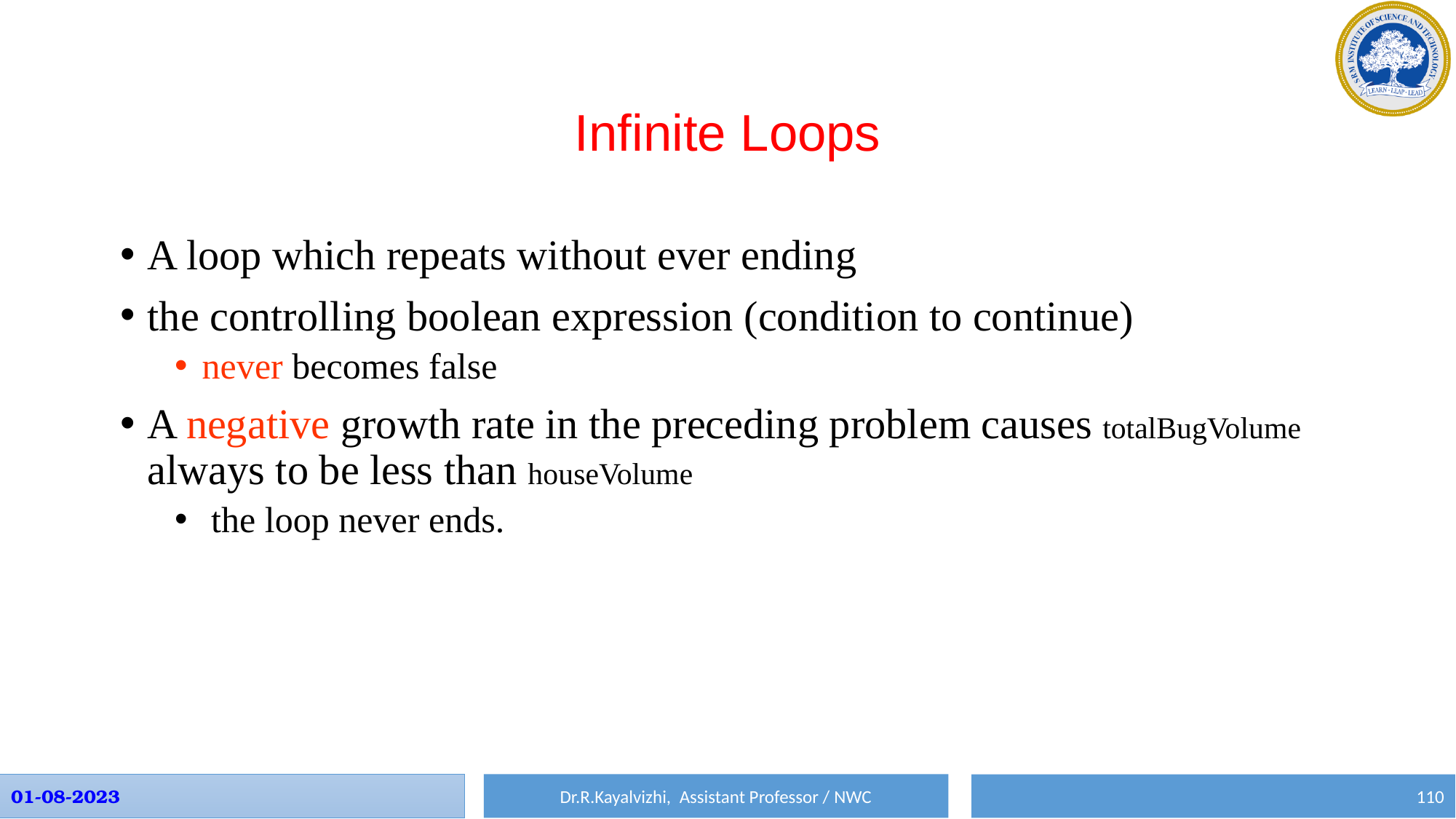

# Infinite Loops
A loop which repeats without ever ending
the controlling boolean expression (condition to continue)
never becomes false
A negative growth rate in the preceding problem causes totalBugVolume always to be less than houseVolume
 the loop never ends.
Dr.R.Kayalvizhi,  Assistant Professor / NWC
01-08-2023
110